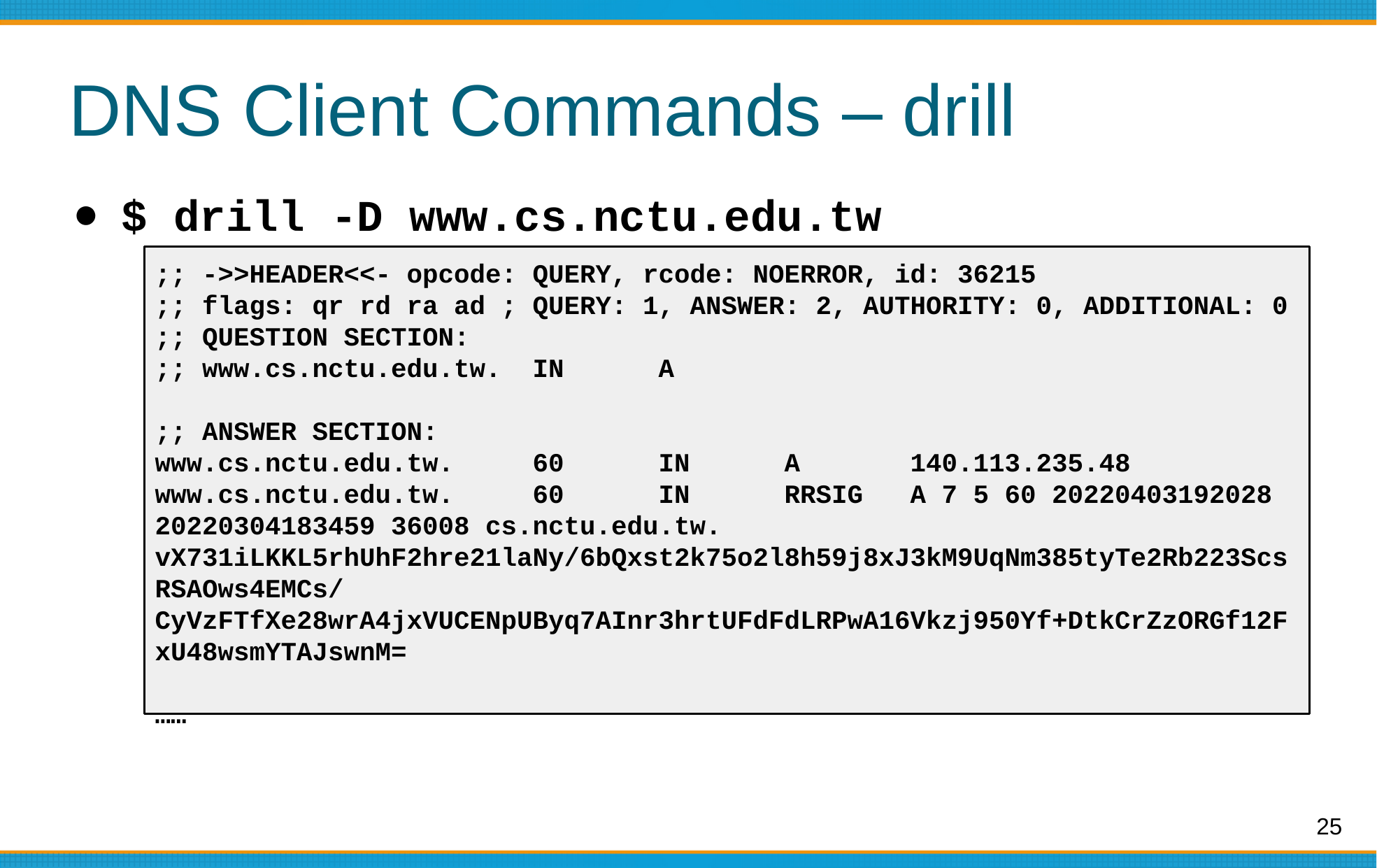

# DNS Client Commands – drill
$ drill -D www.cs.nctu.edu.tw
;; ->>HEADER<<- opcode: QUERY, rcode: NOERROR, id: 36215
;; flags: qr rd ra ad ; QUERY: 1, ANSWER: 2, AUTHORITY: 0, ADDITIONAL: 0
;; QUESTION SECTION:
;; www.cs.nctu.edu.tw.  IN      A

;; ANSWER SECTION:
www.cs.nctu.edu.tw.     60      IN      A       140.113.235.48
www.cs.nctu.edu.tw.     60      IN      RRSIG   A 7 5 60 20220403192028 20220304183459 36008 cs.nctu.edu.tw. vX731iLKKL5rhUhF2hre21laNy/6bQxst2k75o2l8h59j8xJ3kM9UqNm385tyTe2Rb223ScsRSAOws4EMCs/CyVzFTfXe28wrA4jxVUCENpUByq7AInr3hrtUFdFdLRPwA16Vkzj950Yf+DtkCrZzORGf12FxU48wsmYTAJswnM=

……
25